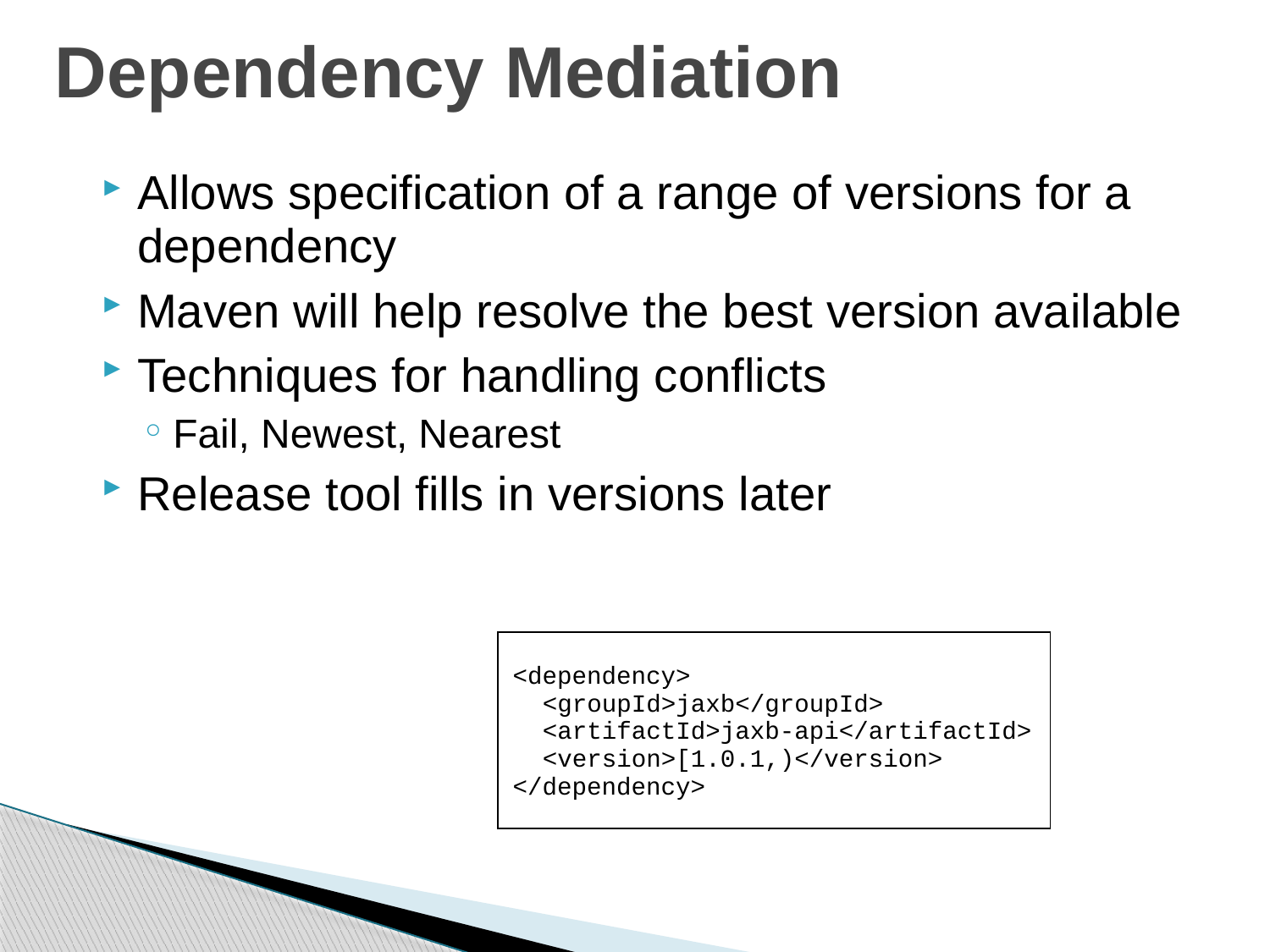

# Dependency Mediation
Allows specification of a range of versions for a dependency
Maven will help resolve the best version available
Techniques for handling conflicts
Fail, Newest, Nearest
Release tool fills in versions later

 <dependency>
   <groupId>jaxb</groupId>
   <artifactId>jaxb-api</artifactId>
   <version>[1.0.1,)</version>
 </dependency>